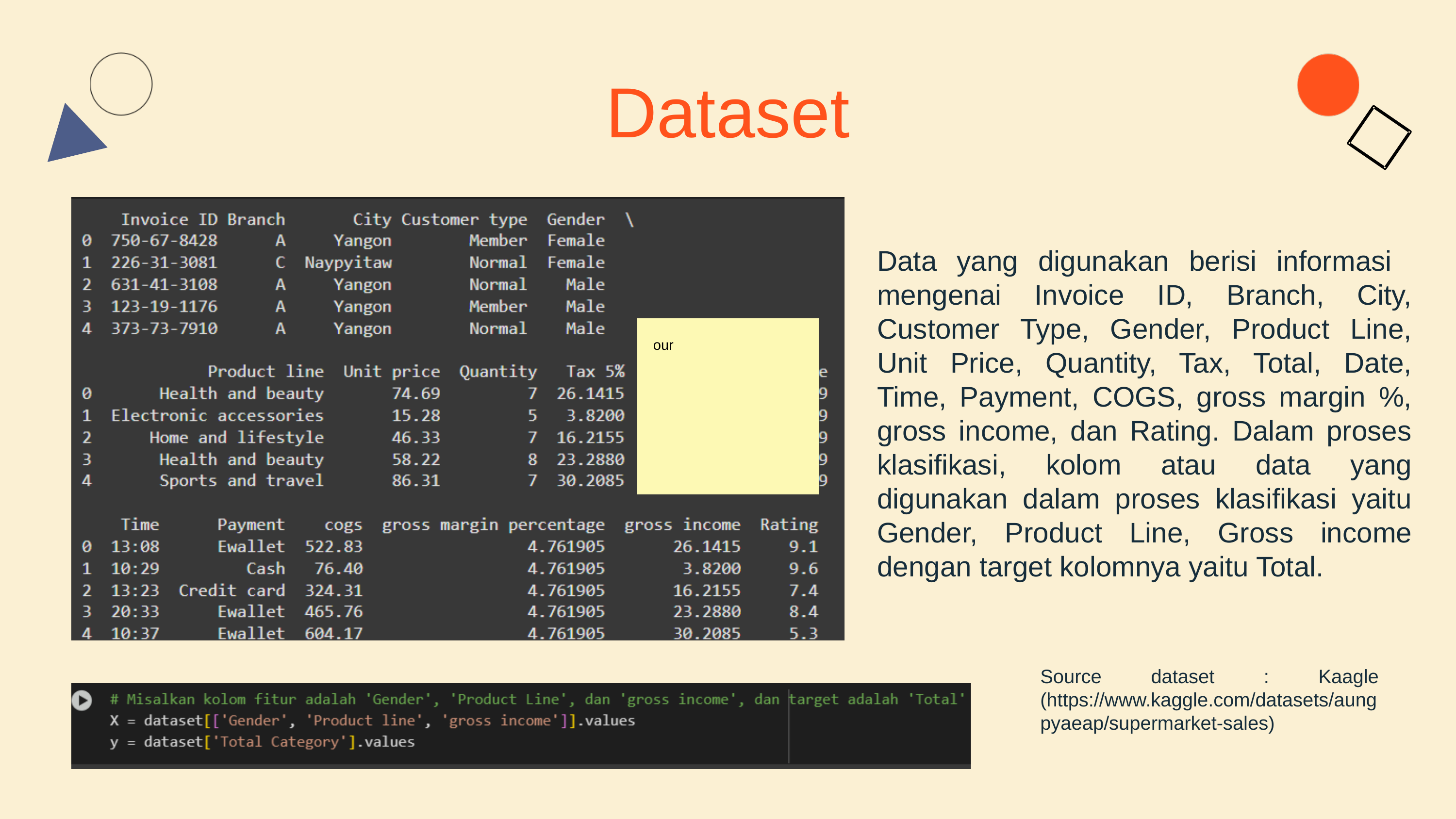

Dataset

Data yang digunakan berisi informasi  mengenai Invoice ID, Branch, City, Customer Type, Gender, Product Line, Unit Price, Quantity, Tax, Total, Date, Time, Payment, COGS, gross margin %, gross income, dan Rating. Dalam proses klasifikasi, kolom atau data yang digunakan dalam proses klasifikasi yaitu Gender, Product Line, Gross income dengan target kolomnya yaitu Total.

our
Source dataset : Kaagle (https://www.kaggle.com/datasets/aungpyaeap/supermarket-sales)